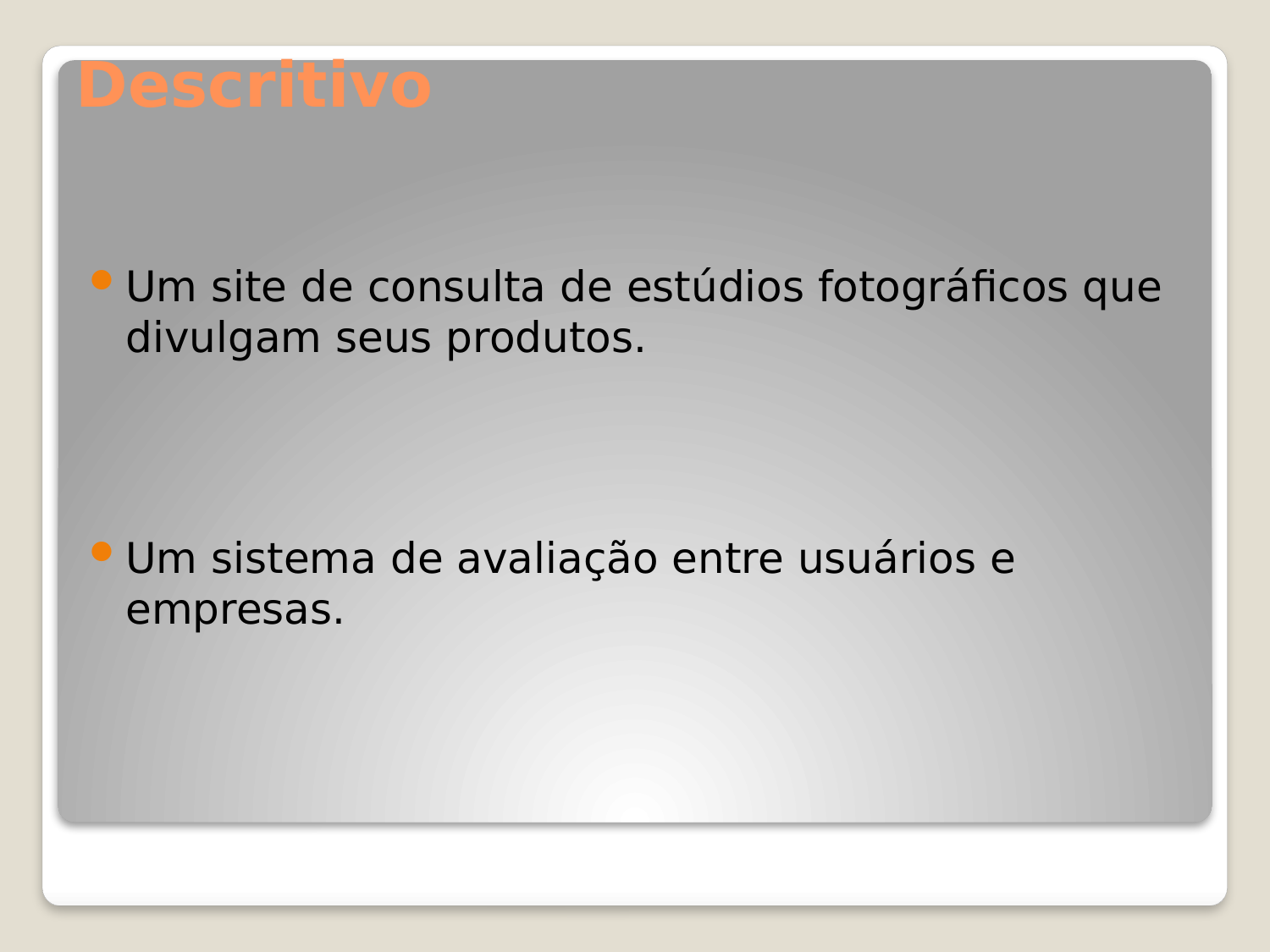

# Descritivo

Um site de consulta de estúdios fotográficos que divulgam seus produtos.

Um sistema de avaliação entre usuários e empresas.